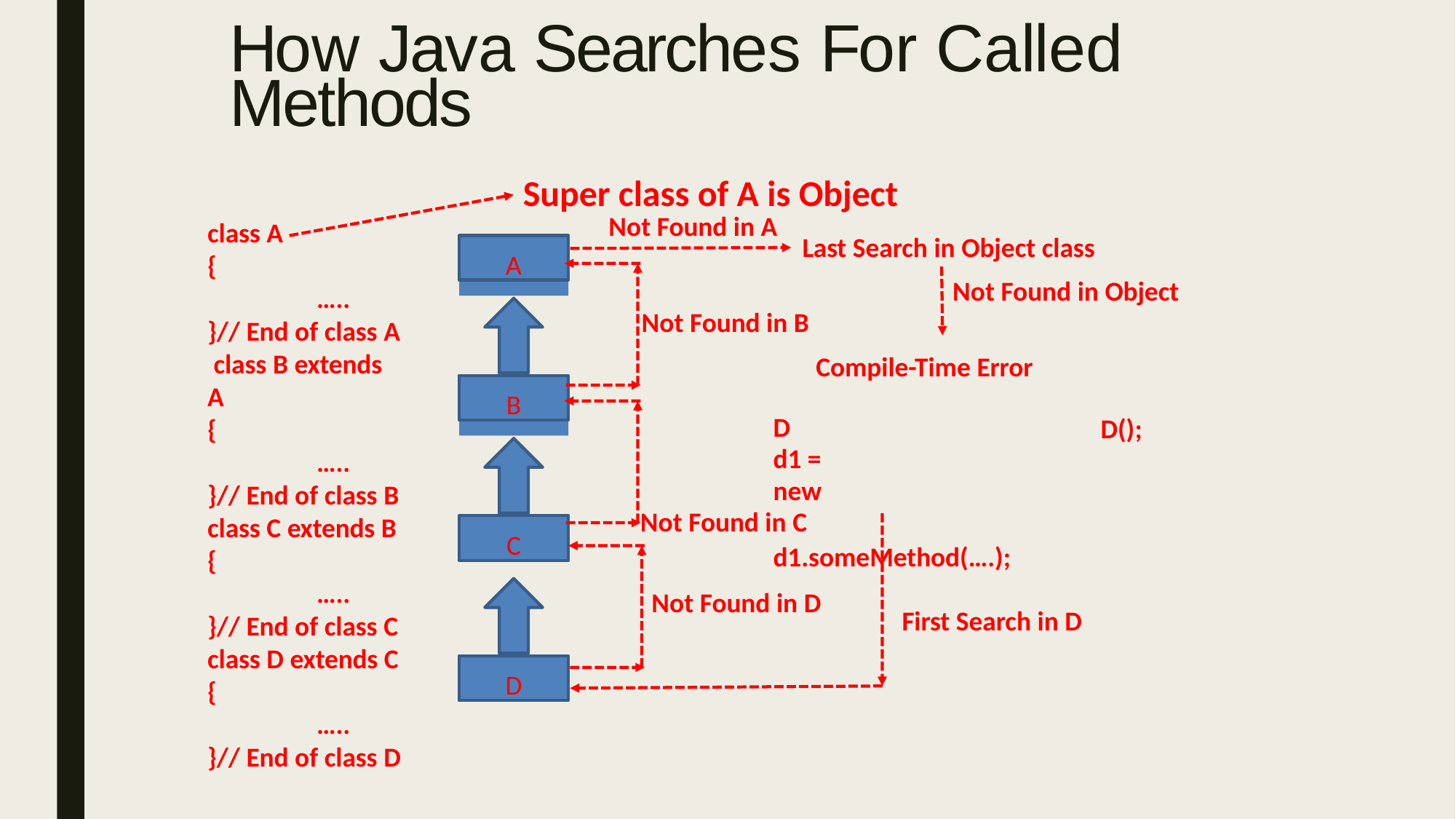

# How Java Searches For Called  Methods
Super class of A is Object

Not Found in A
class A
{
Last Search in Object class
Not Found in Object
A

…..
}// End of class A  class B extends A
{
…..
}// End of class B
class C extends B
{
…..
}// End of class C
class D extends C
{
…..
}// End of class D

Not Found in B
Compile-Time Error

D	d1 =	new
Not Found in C
d1.someMethod(….);
B
D();

C

Not Found in D
First Search in D
D